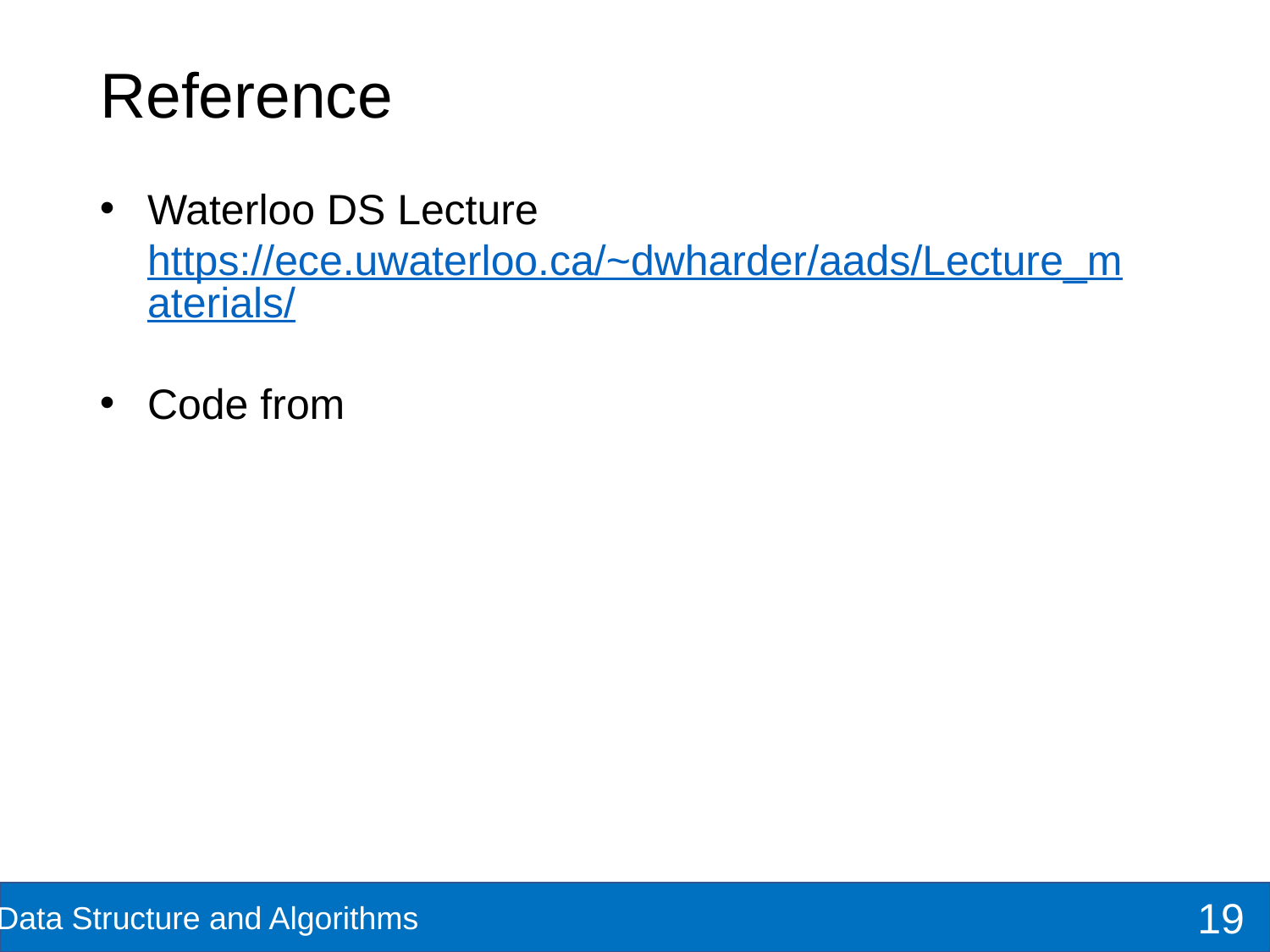

# Reference
Waterloo DS Lecture https://ece.uwaterloo.ca/~dwharder/aads/Lecture_materials/

Code from
19